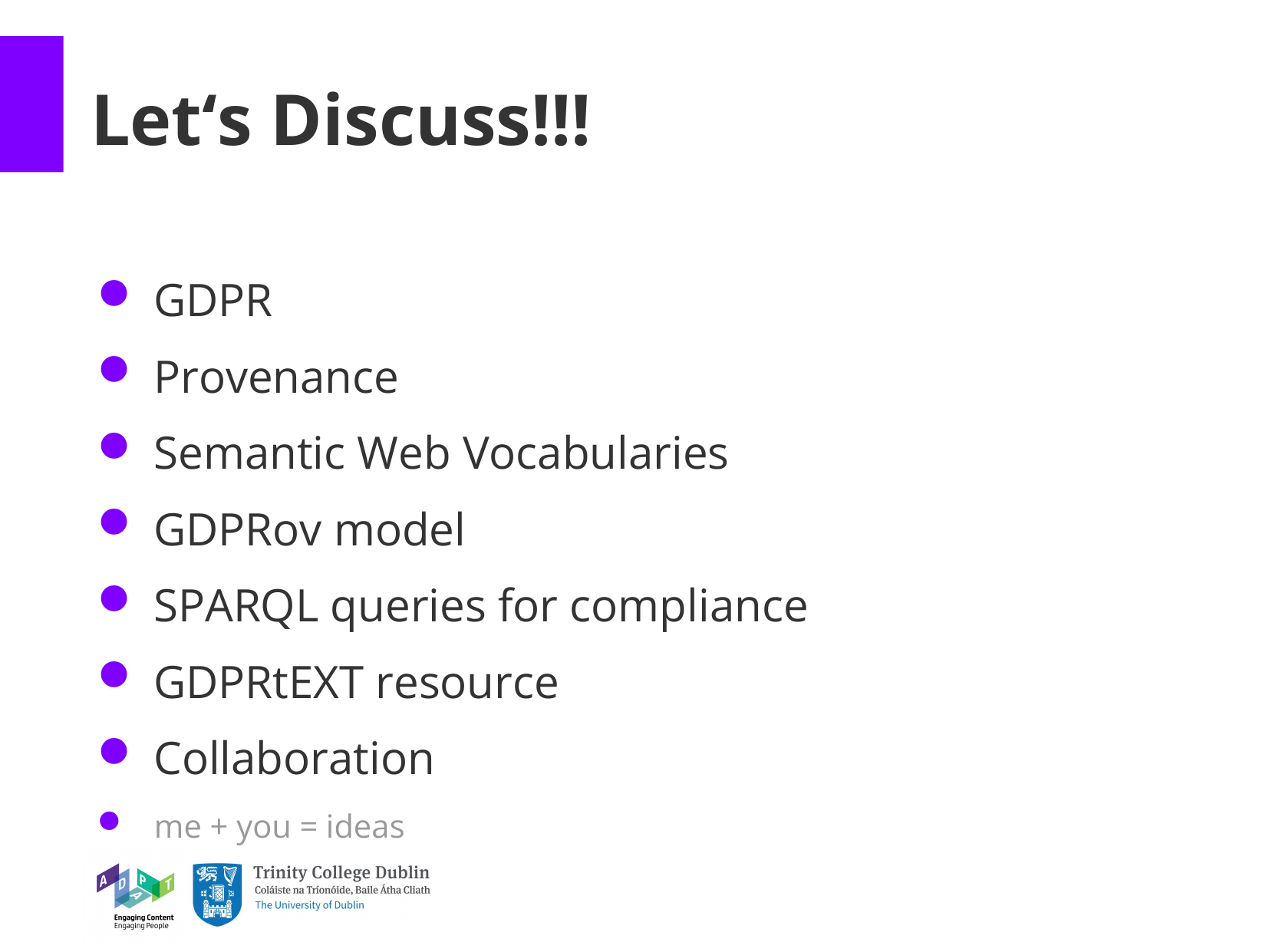

Let‘s Discuss!!!
 GDPR
 Provenance
 Semantic Web Vocabularies
 GDPRov model
 SPARQL queries for compliance
 GDPRtEXT resource
 Collaboration
   me + you = ideas